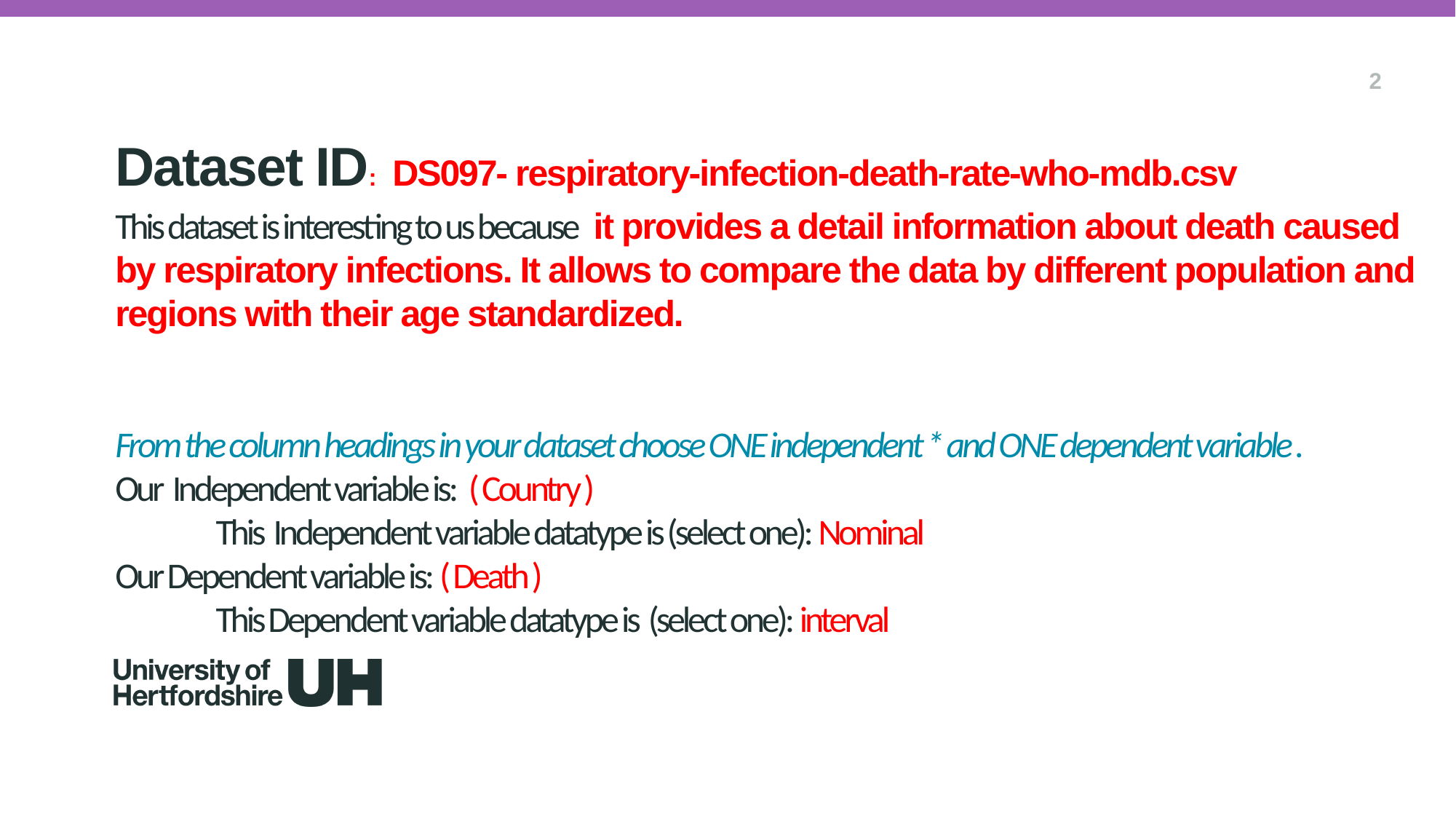

2
Dataset ID:   DS097- respiratory-infection-death-rate-who-mdb.csv
# This dataset is interesting to us because  it provides a detail information about death caused by respiratory infections. It allows to compare the data by different population and regions with their age standardized. From the column headings in your dataset choose ONE independent * and ONE dependent variable . Our  Independent variable is:  ( Country ) This  Independent variable datatype is (select one): Nominal Our Dependent variable is: ( Death ) This Dependent variable datatype is  (select one): interval